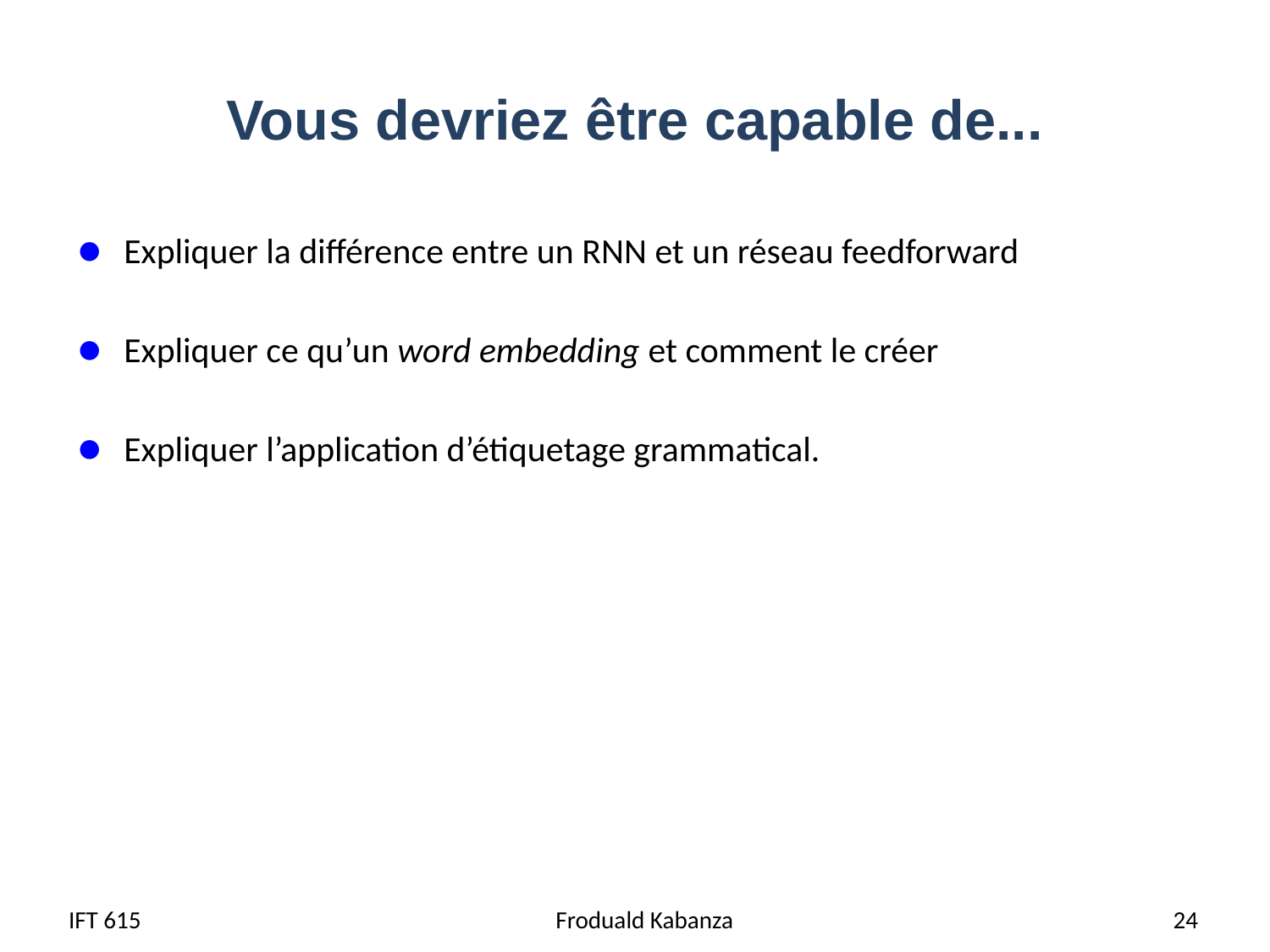

# Vous devriez être capable de...
Expliquer la différence entre un RNN et un réseau feedforward

Expliquer ce qu’un word embedding et comment le créer

Expliquer l’application d’étiquetage grammatical.

IFT 615
 Froduald Kabanza
24